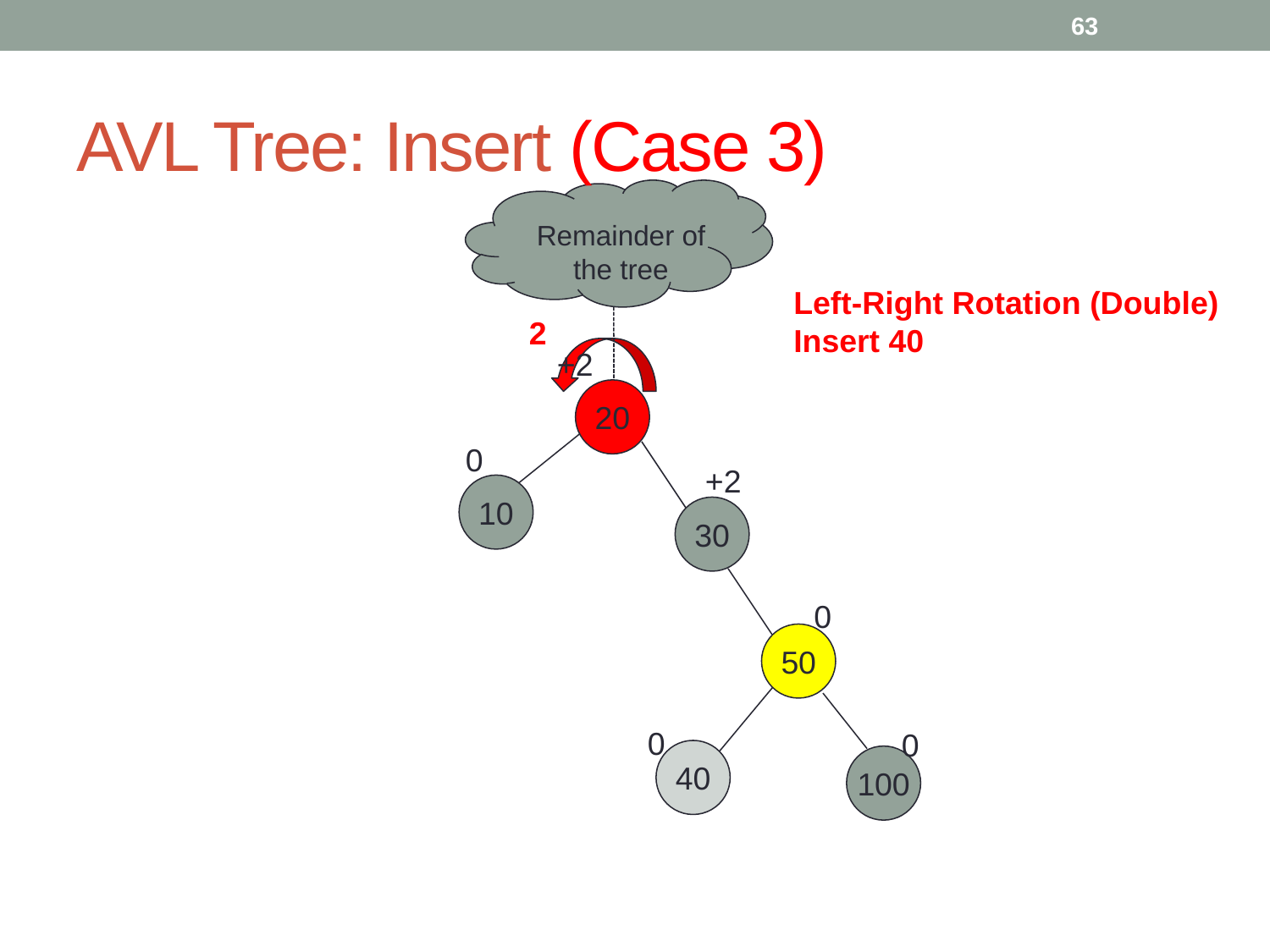

63
# AVL Tree: Insert (Case 3)

Remainder of
the tree
Left-Right Rotation (Double)
Insert 40
2

+2
20

10
0

+2
30

0
50

0
0
40
100